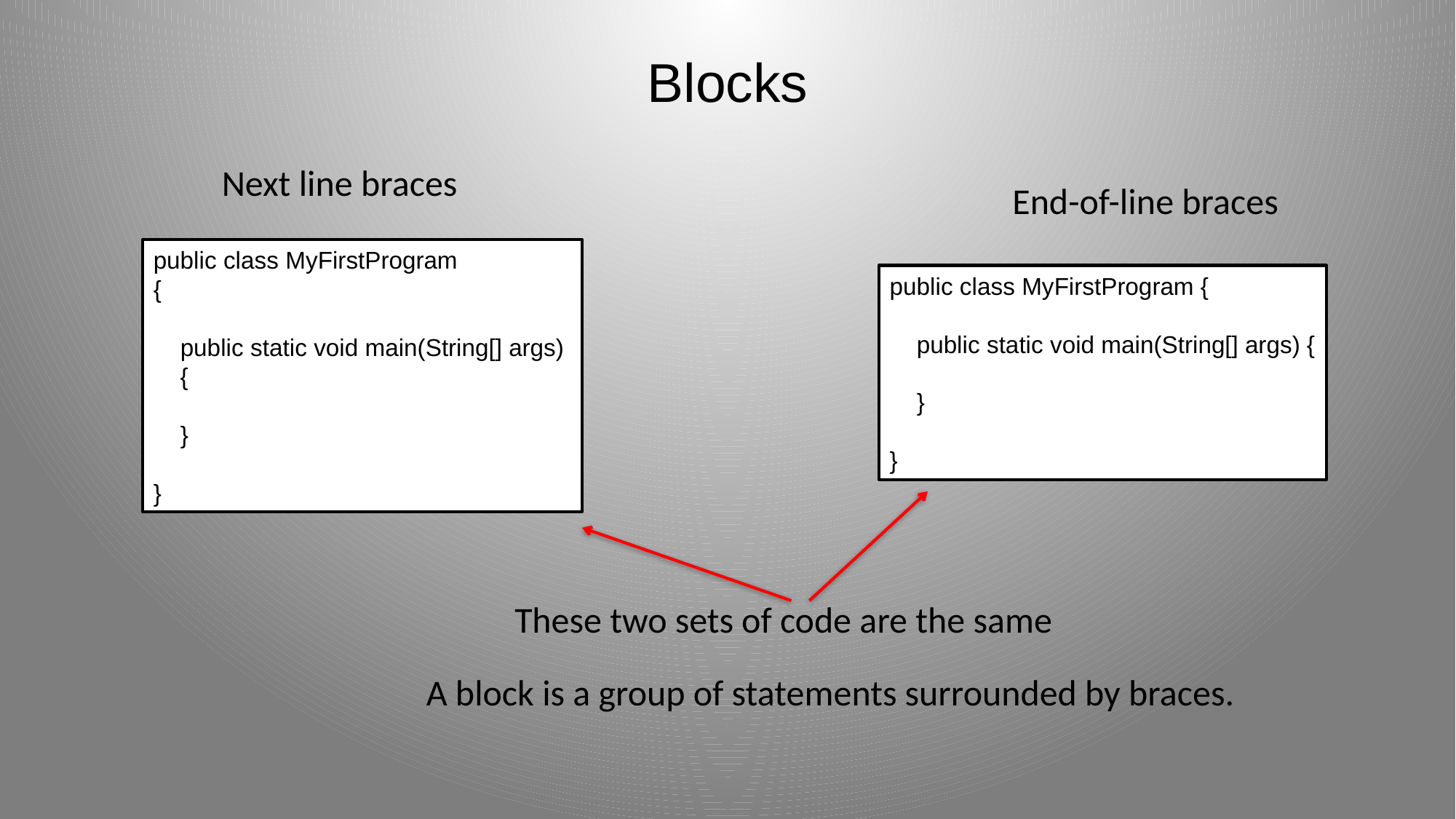

# Blocks
Next line braces
End-of-line braces
public class MyFirstProgram
{

    public static void main(String[] args)
    {

    }

}
public class MyFirstProgram {

    public static void main(String[] args) {

    }

}
These two sets of code are the same
A block is a group of statements surrounded by braces.